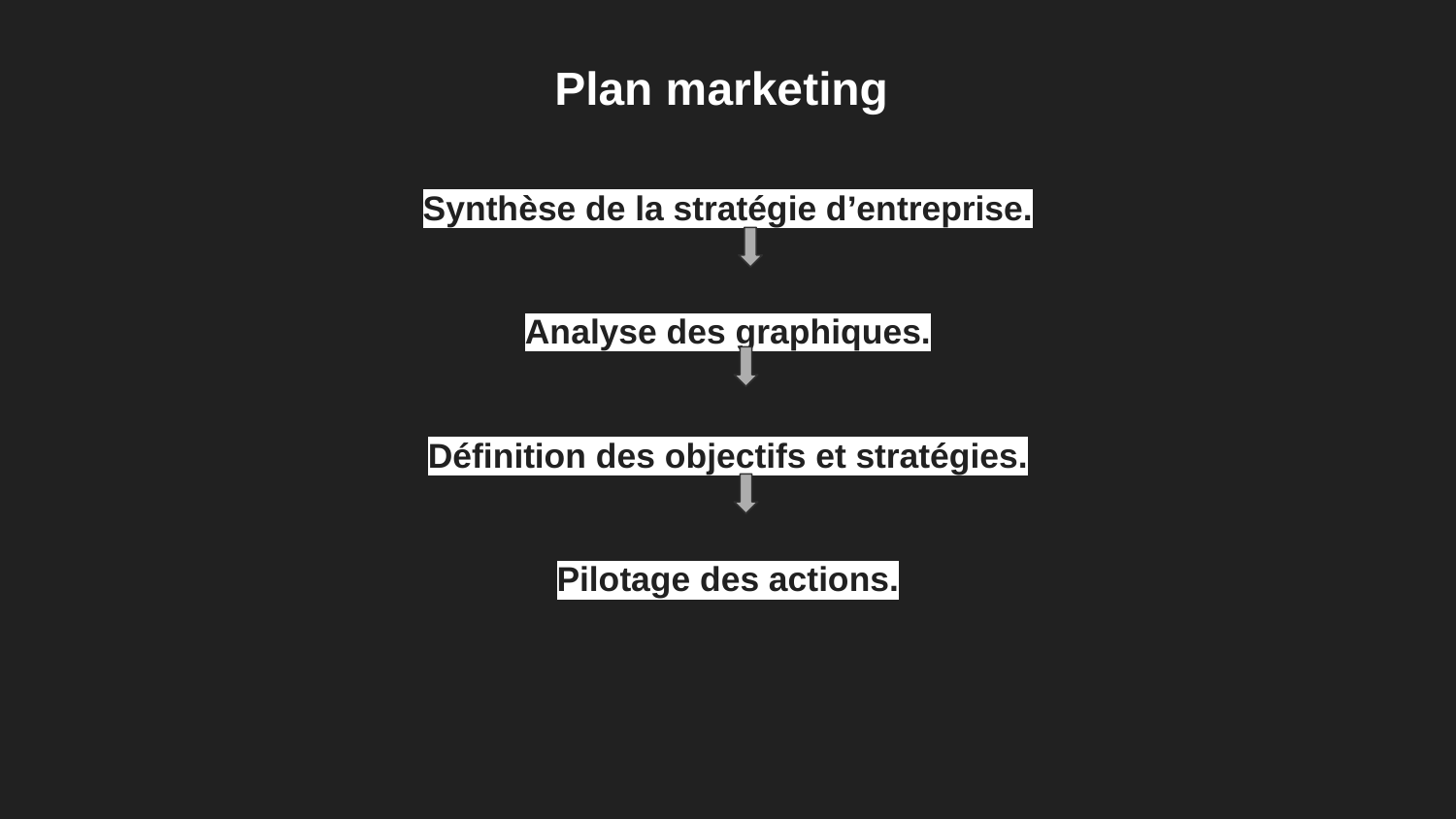

Plan marketing

Synthèse de la stratégie d’entreprise.

Analyse des graphiques.

Définition des objectifs et stratégies.

Pilotage des actions.